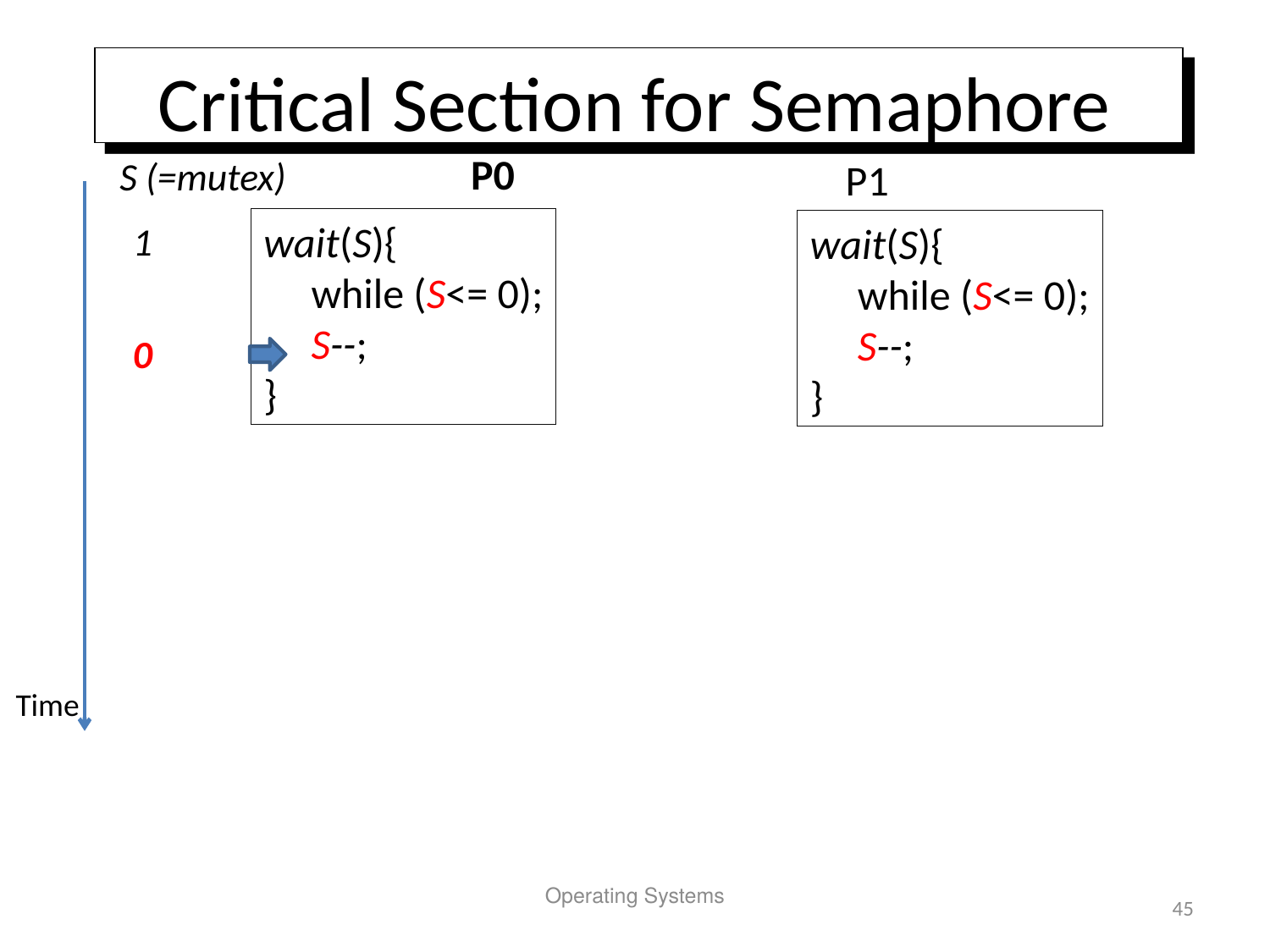

# Critical Section for Semaphore

P0
S (=mutex)
P1
wait(S){
     while (S<= 0);
     S--;
}
1
wait(S){
     while (S<= 0);
     S--;
}
0

Time
Operating Systems

45